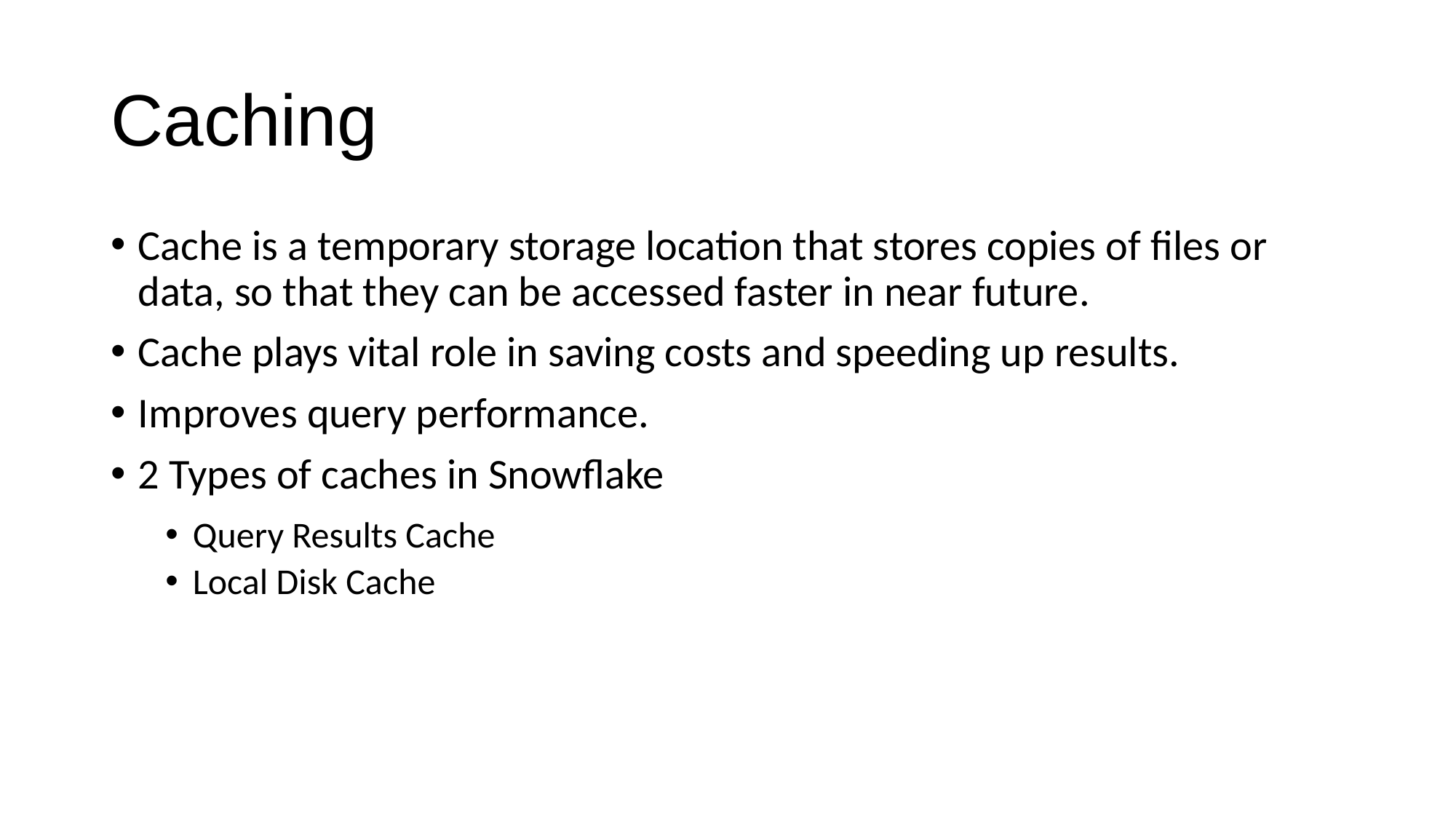

# Caching
Cache is a temporary storage location that stores copies of files or data, so that they can be accessed faster in near future.
Cache plays vital role in saving costs and speeding up results.
Improves query performance.
2 Types of caches in Snowflake
Query Results Cache
Local Disk Cache